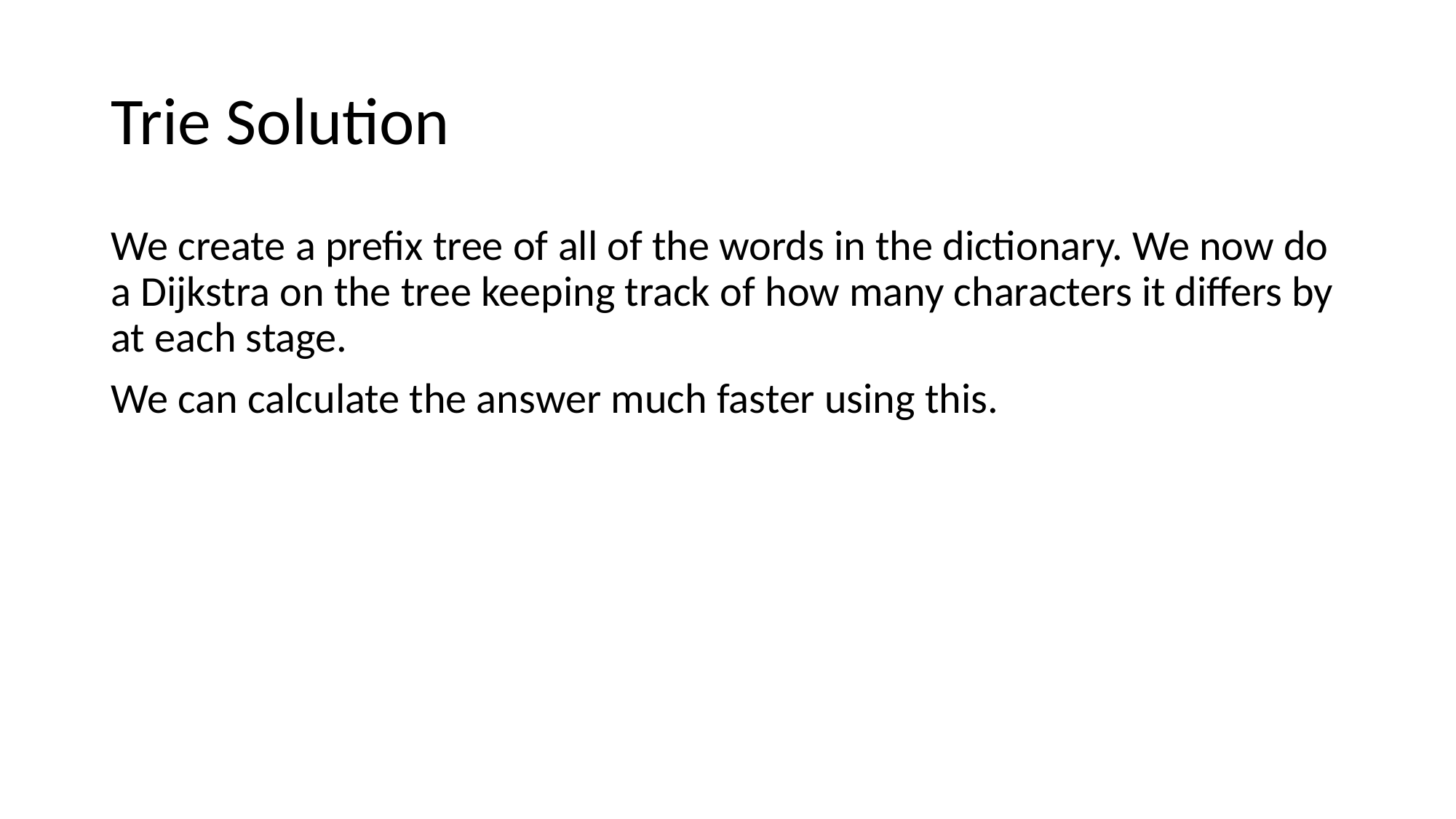

# Trie Solution
We create a prefix tree of all of the words in the dictionary. We now do a Dijkstra on the tree keeping track of how many characters it differs by at each stage.
We can calculate the answer much faster using this.